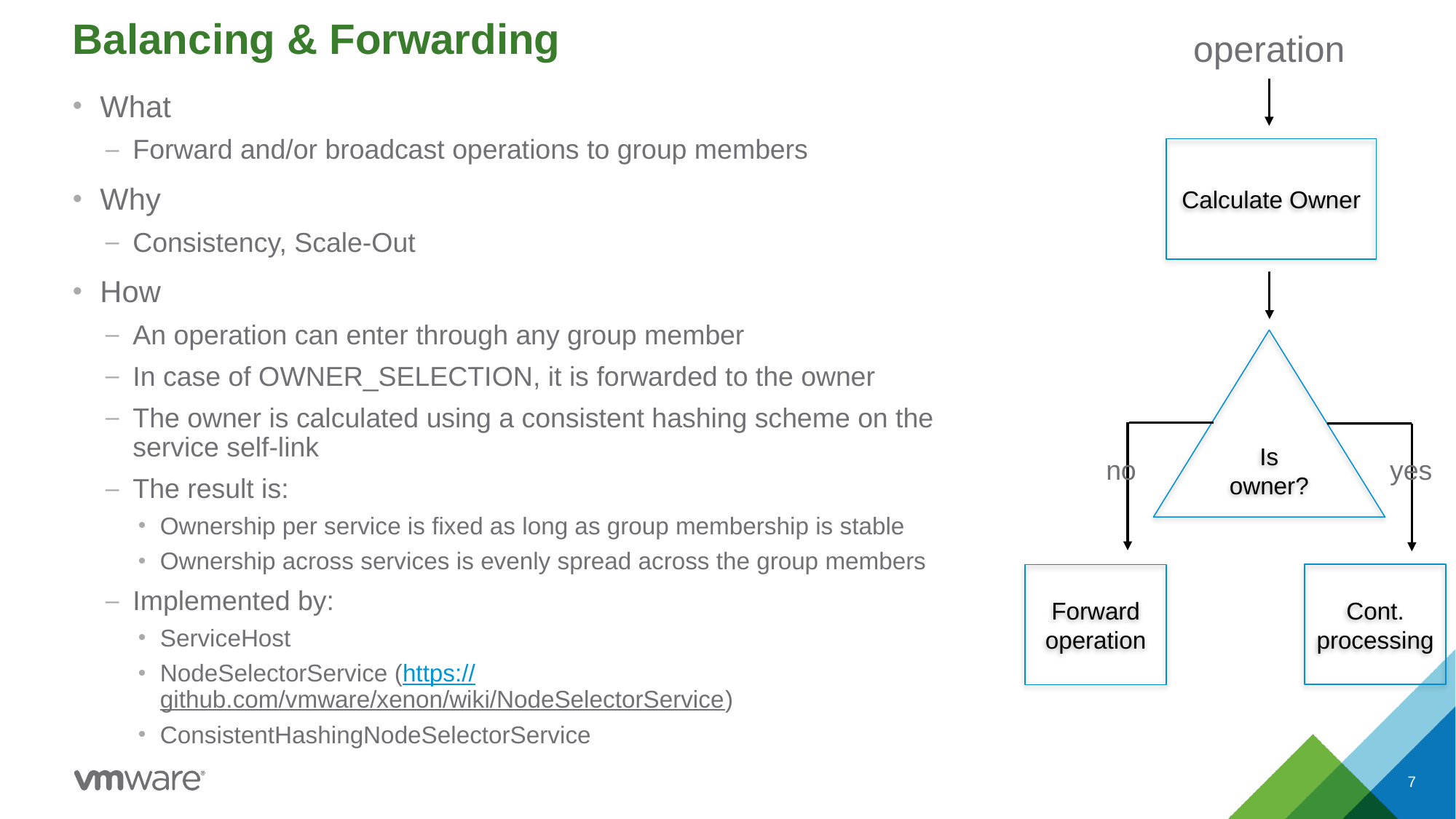

# Balancing & Forwarding
operation
What
Forward and/or broadcast operations to group members
Why
Consistency, Scale-Out
How
An operation can enter through any group member
In case of OWNER_SELECTION, it is forwarded to the owner
The owner is calculated using a consistent hashing scheme on the service self-link
The result is:
Ownership per service is fixed as long as group membership is stable
Ownership across services is evenly spread across the group members
Implemented by:
ServiceHost
NodeSelectorService (https://github.com/vmware/xenon/wiki/NodeSelectorService)
ConsistentHashingNodeSelectorService
Calculate Owner
Is owner?
no
yes
Cont. processing
Forward operation
7